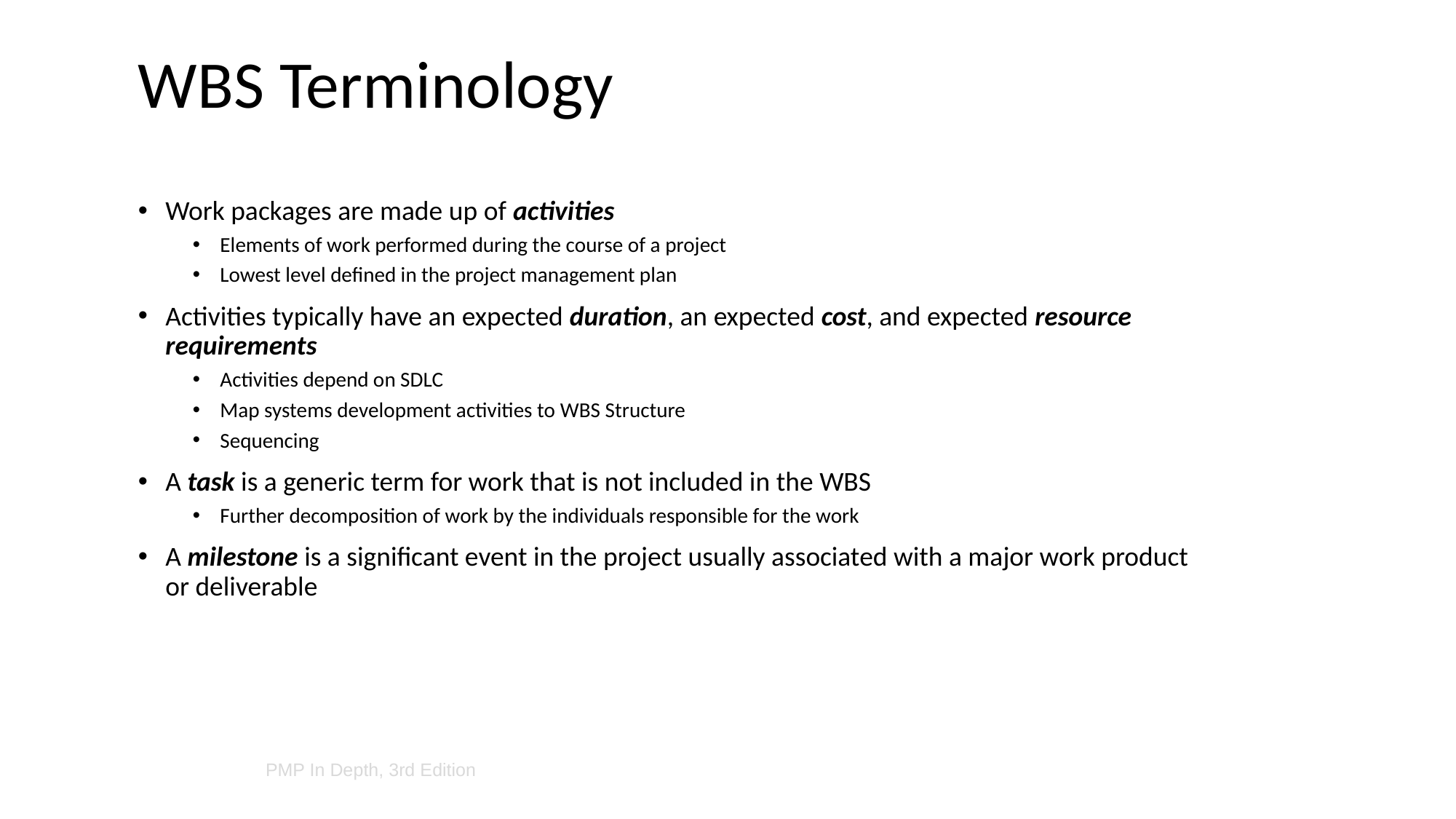

# WBS Terminology
Work packages are made up of activities
Elements of work performed during the course of a project
Lowest level defined in the project management plan
Activities typically have an expected duration, an expected cost, and expected resource requirements
Activities depend on SDLC
Map systems development activities to WBS Structure
Sequencing
A task is a generic term for work that is not included in the WBS
Further decomposition of work by the individuals responsible for the work
A milestone is a significant event in the project usually associated with a major work product or deliverable

PMP In Depth, 3rd Edition